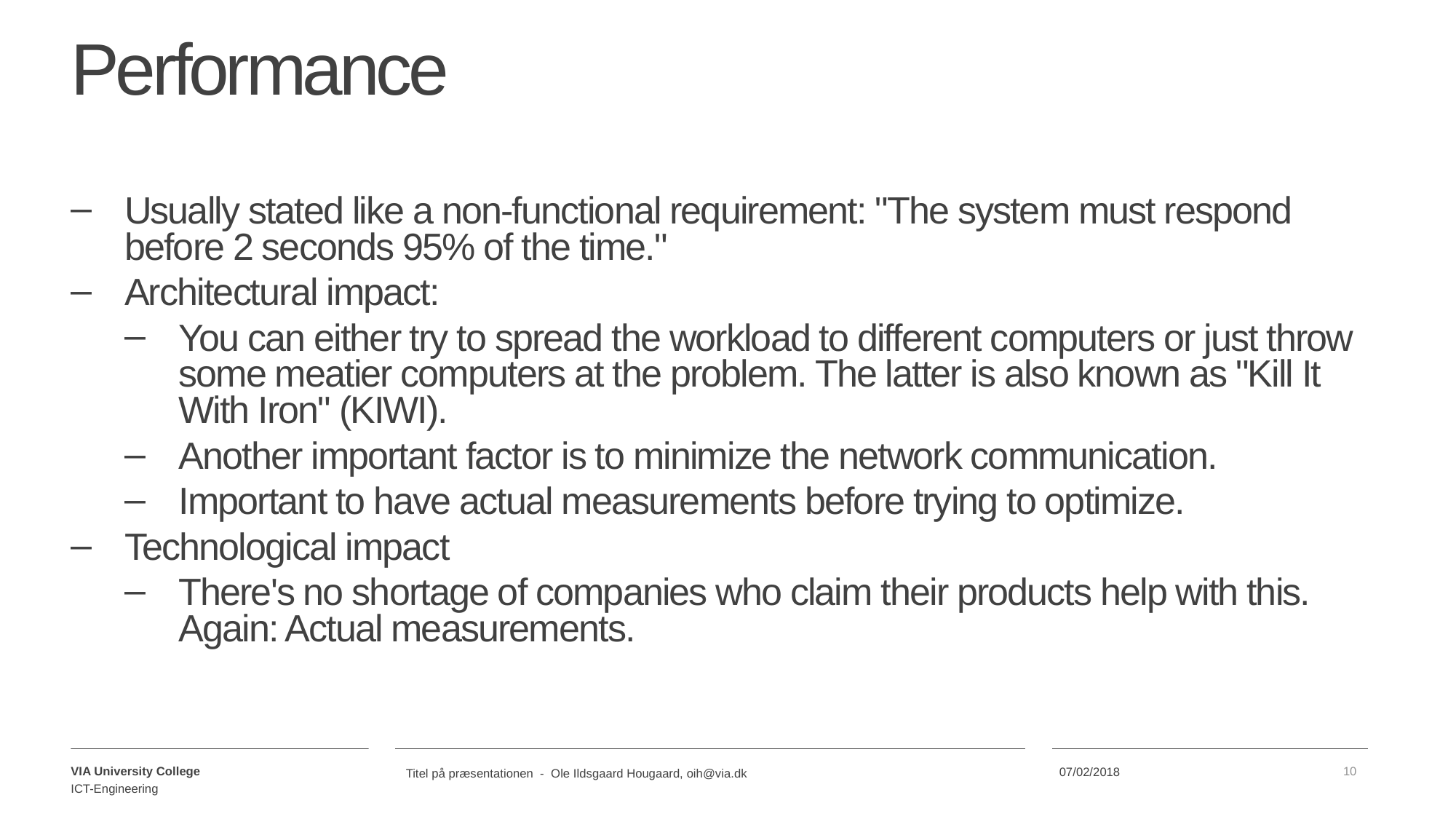

# Performance
Usually stated like a non-functional requirement: "The system must respond before 2 seconds 95% of the time."
Architectural impact:
You can either try to spread the workload to different computers or just throw some meatier computers at the problem. The latter is also known as "Kill It With Iron" (KIWI).
Another important factor is to minimize the network communication.
Important to have actual measurements before trying to optimize.
Technological impact
There's no shortage of companies who claim their products help with this. Again: Actual measurements.
10
07/02/2018
Titel på præsentationen  -  Ole Ildsgaard Hougaard, oih@via.dk